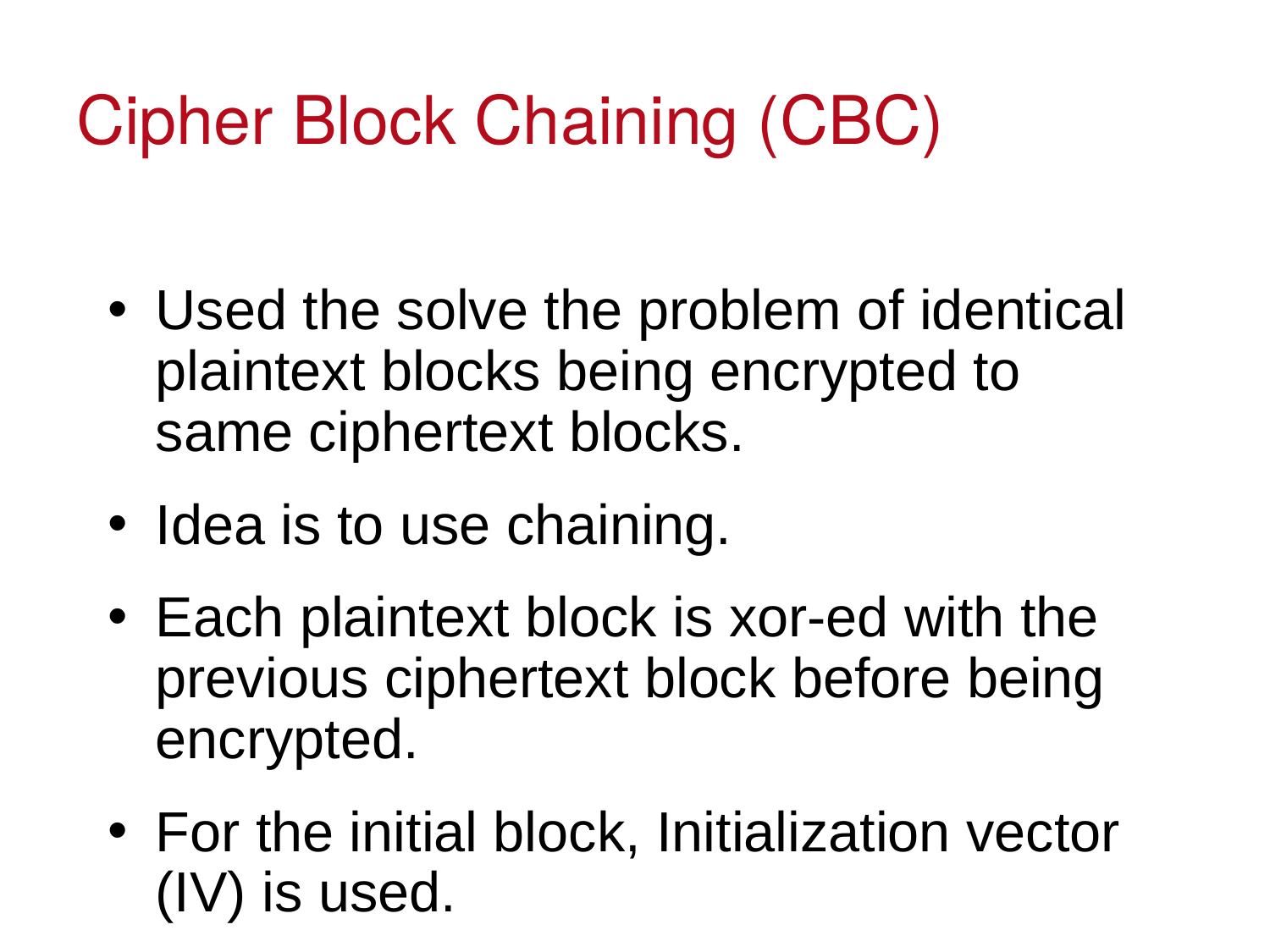

# Cipher Block Chaining (CBC)
Used the solve the problem of identical plaintext blocks being encrypted to same ciphertext blocks.
Idea is to use chaining.
Each plaintext block is xor-ed with the previous ciphertext block before being encrypted.
For the initial block, Initialization vector (IV) is used.